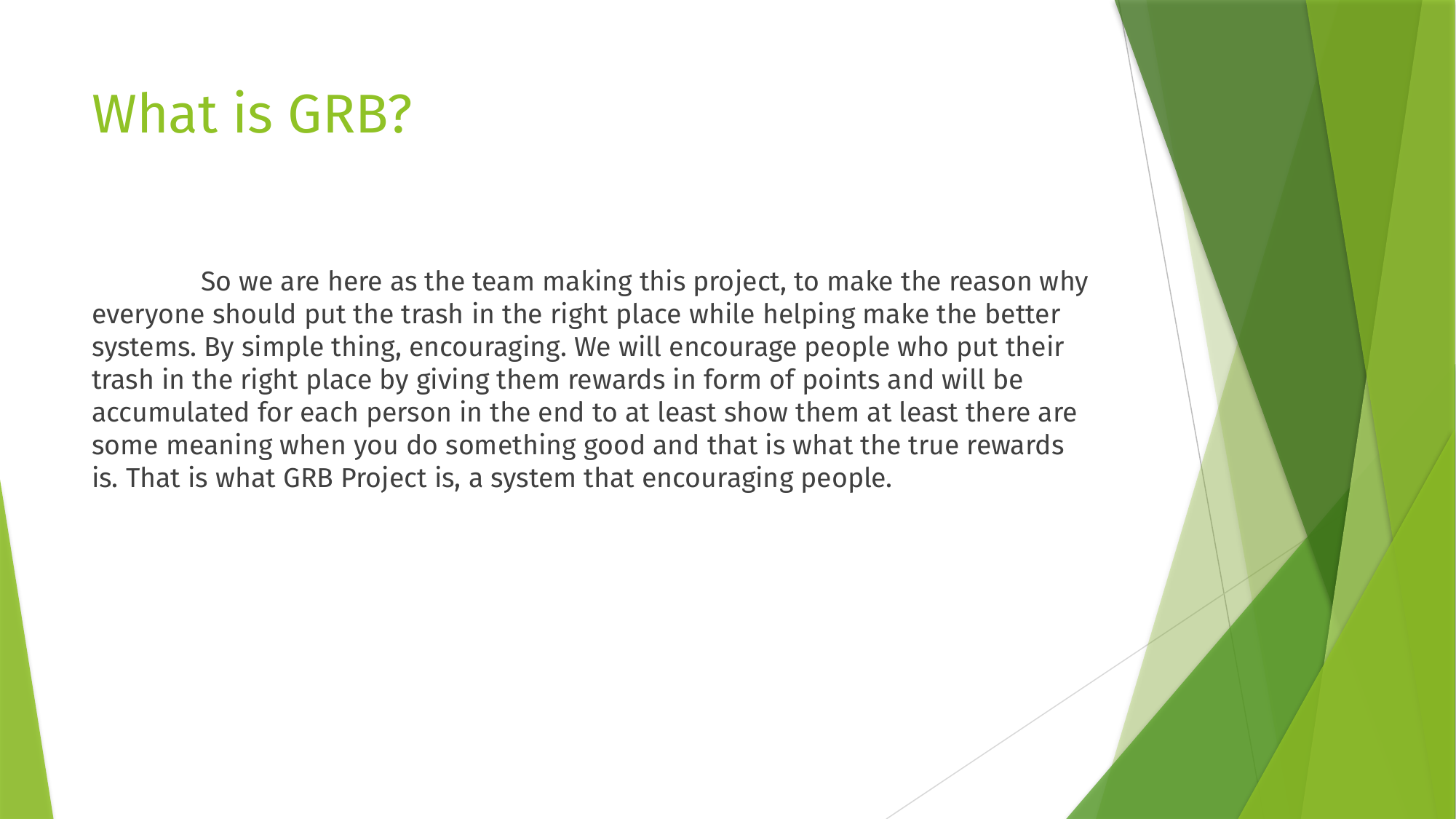

# What is GRB?
	So we are here as the team making this project, to make the reason why everyone should put the trash in the right place while helping make the better systems. By simple thing, encouraging. We will encourage people who put their trash in the right place by giving them rewards in form of points and will be accumulated for each person in the end to at least show them at least there are some meaning when you do something good and that is what the true rewards is. That is what GRB Project is, a system that encouraging people.